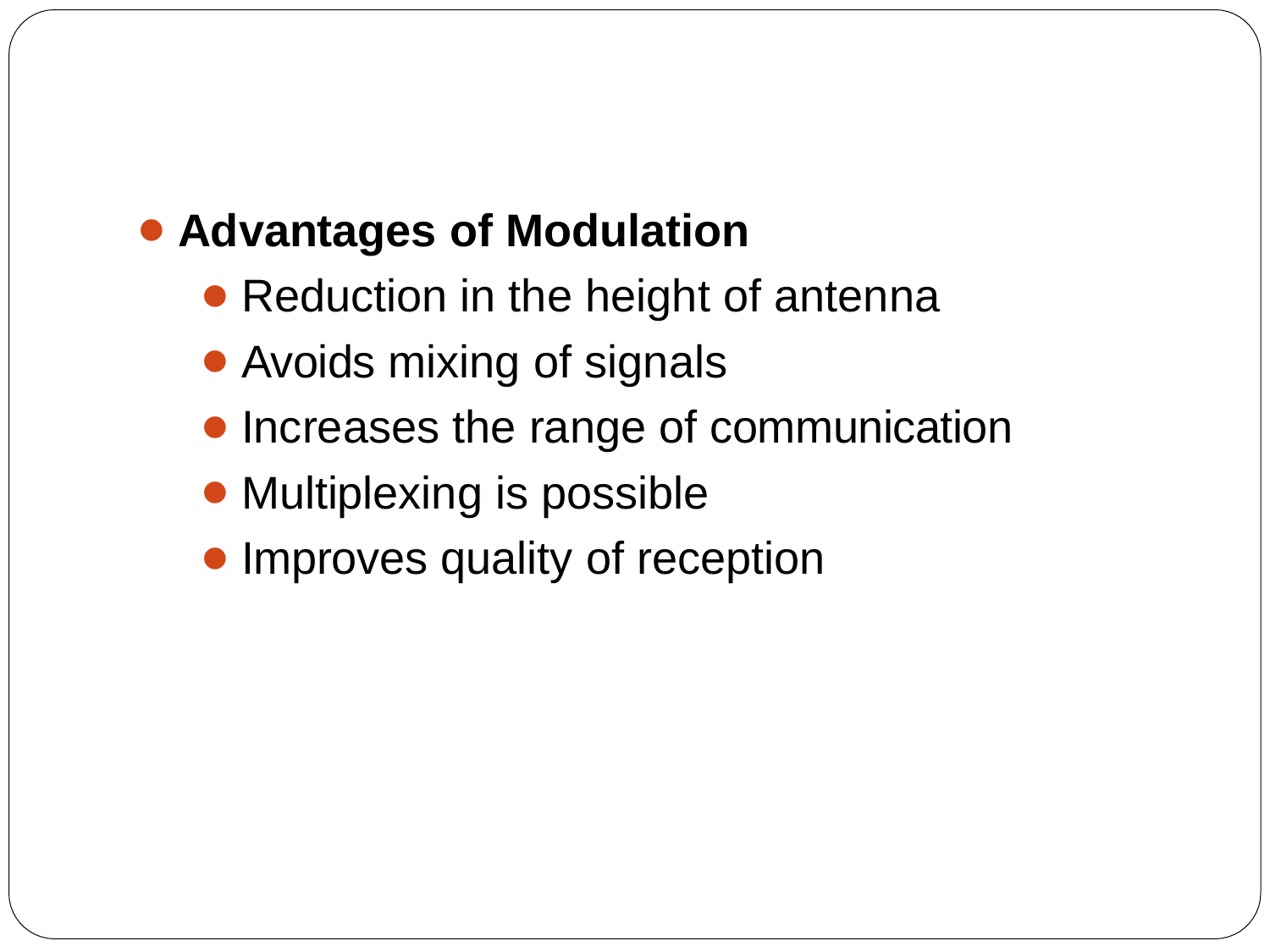

Advantages of Modulation
Reduction in the height of antenna
Avoids mixing of signals
Increases the range of communication
Multiplexing is possible
Improves quality of reception